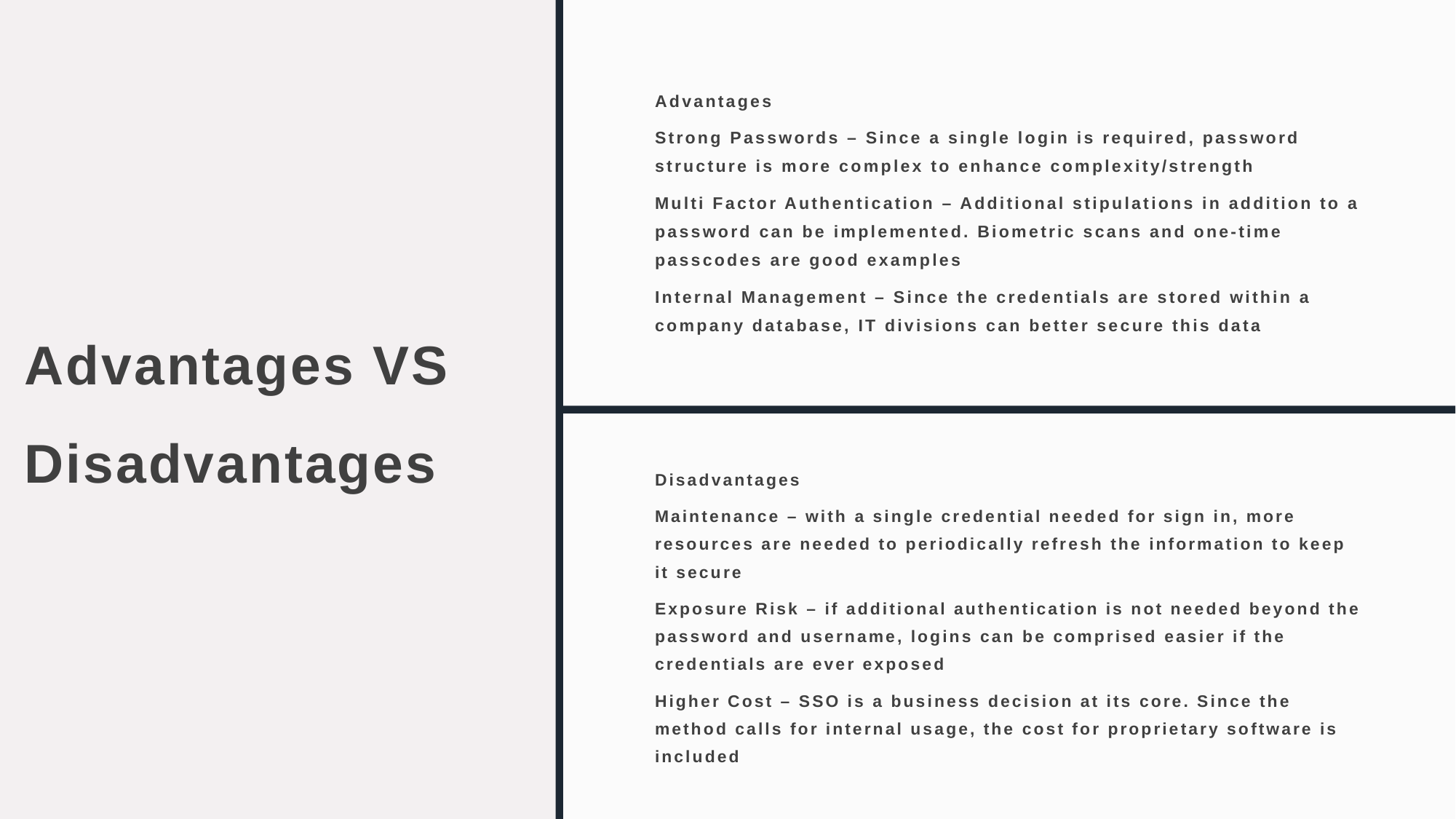

Advantages
Strong Passwords – Since a single login is required, password structure is more complex to enhance complexity/strength
Multi Factor Authentication – Additional stipulations in addition to a password can be implemented. Biometric scans and one-time passcodes are good examples
Internal Management – Since the credentials are stored within a company database, IT divisions can better secure this data
# Advantages VS Disadvantages
Disadvantages
Maintenance – with a single credential needed for sign in, more resources are needed to periodically refresh the information to keep it secure
Exposure Risk – if additional authentication is not needed beyond the password and username, logins can be comprised easier if the credentials are ever exposed
Higher Cost – SSO is a business decision at its core. Since the method calls for internal usage, the cost for proprietary software is included